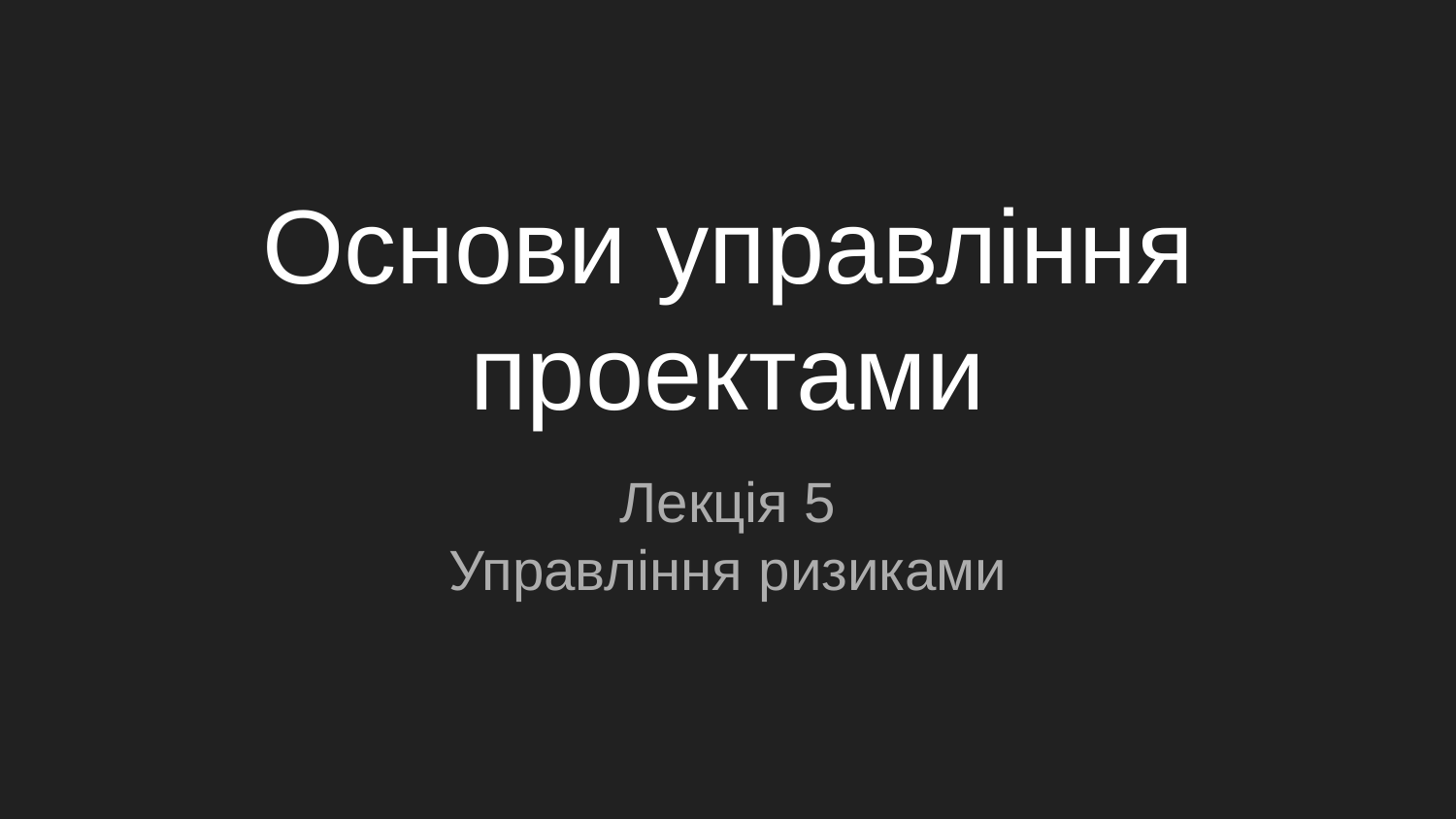

# Основи управління проектами
Лекція 5
Управління ризиками